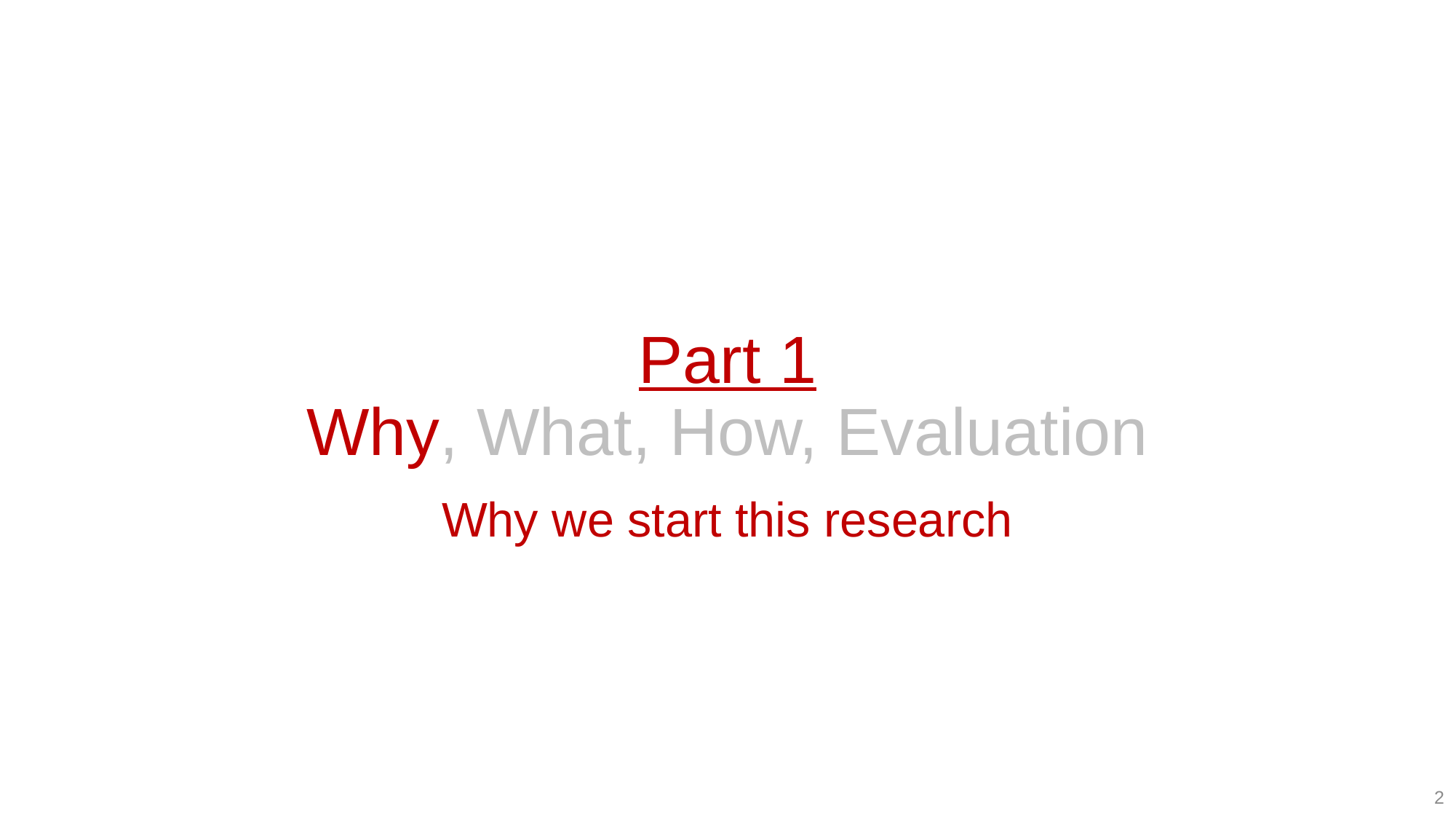

# Part 1 Why, What, How, Evaluation
Why we start this research
2